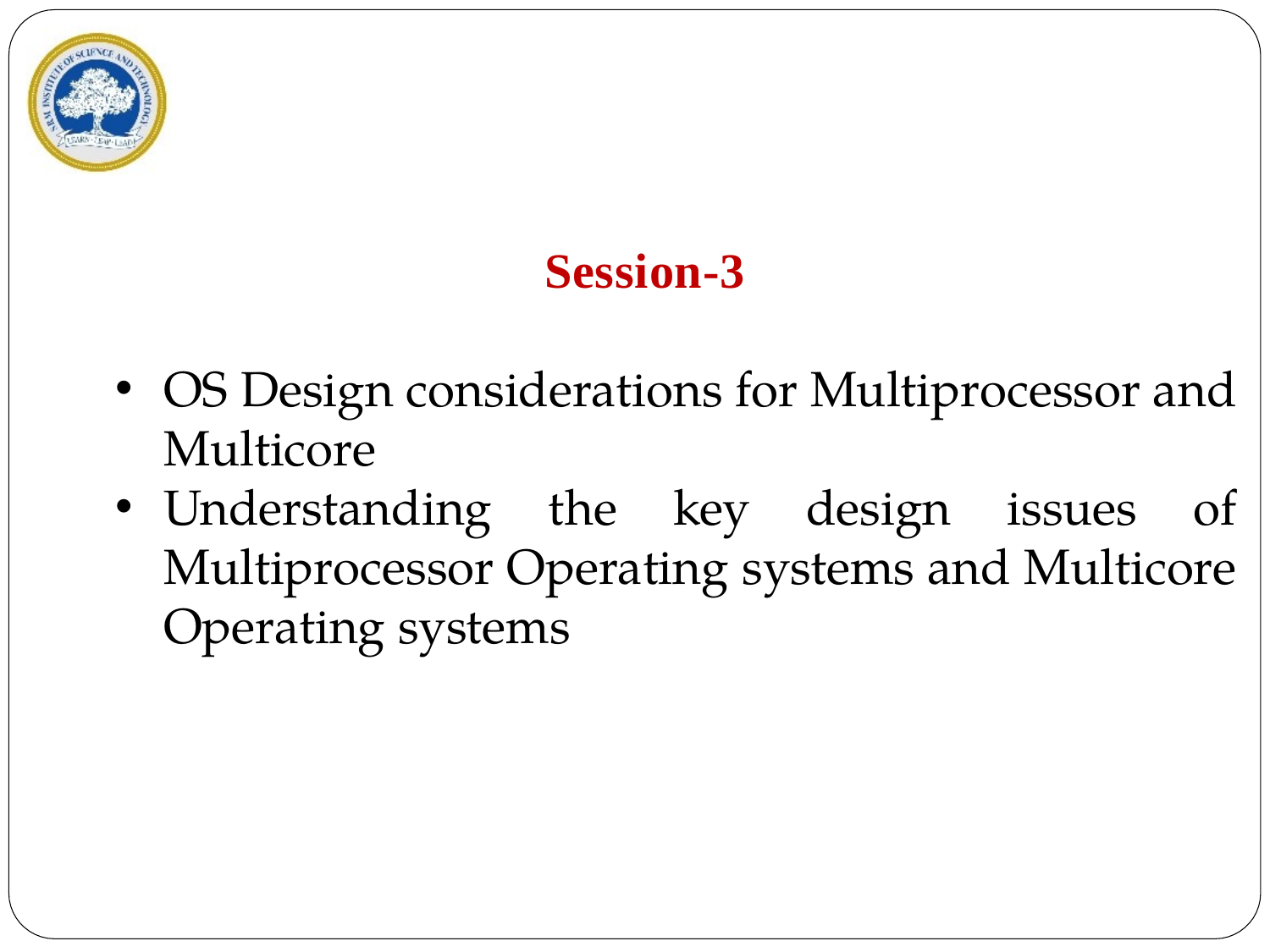

Session-3

OS Design considerations for Multiprocessor and Multicore
Understanding the key design issues of Multiprocessor Operating systems and Multicore Operating systems